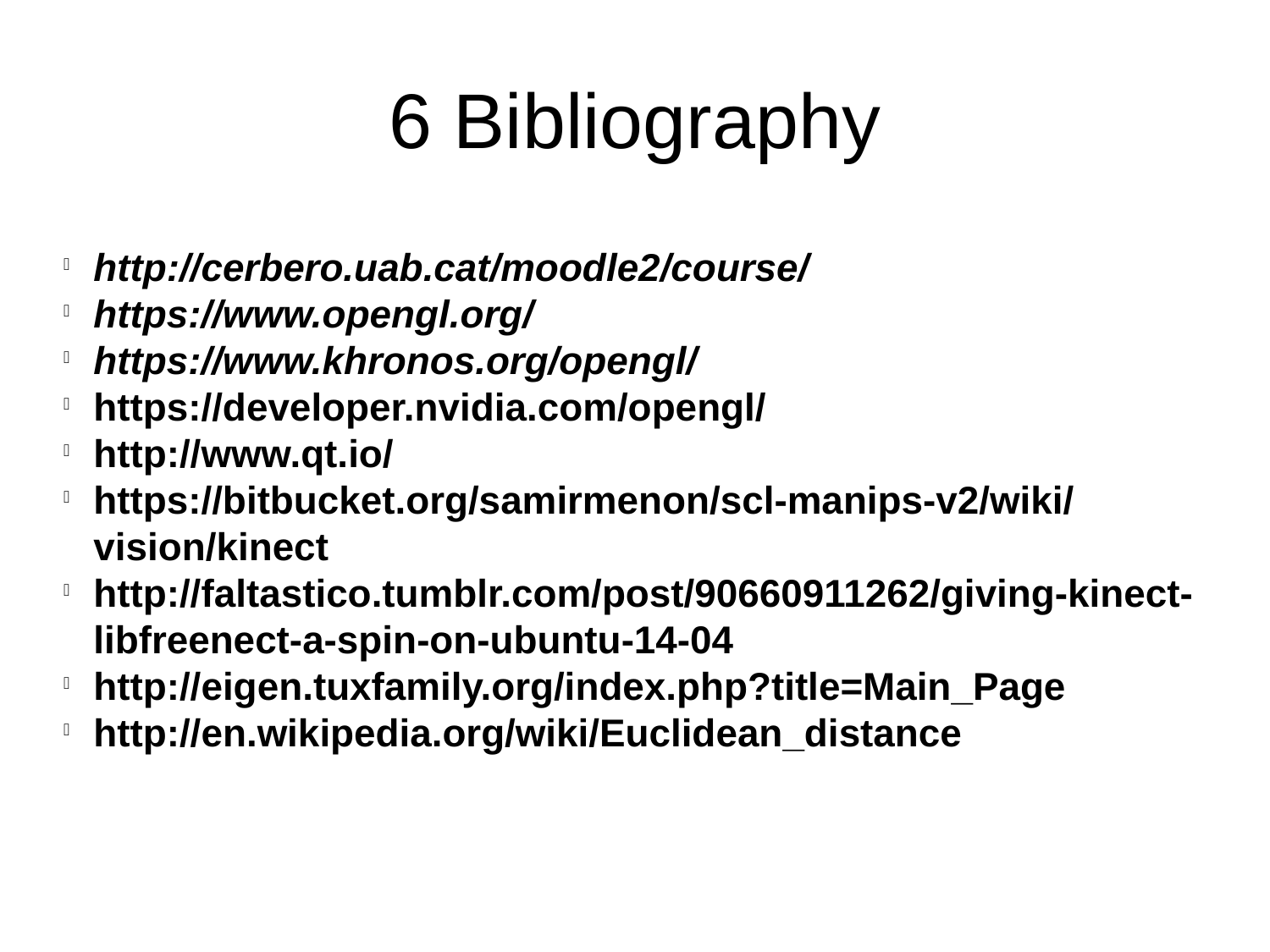

6 Bibliography

http://cerbero.uab.cat/moodle2/course/
https://www.opengl.org/
https://www.khronos.org/opengl/
https://developer.nvidia.com/opengl/
http://www.qt.io/
https://bitbucket.org/samirmenon/scl-manips-v2/wiki/vision/kinect
http://faltastico.tumblr.com/post/90660911262/giving-kinect-libfreenect-a-spin-on-ubuntu-14-04
http://eigen.tuxfamily.org/index.php?title=Main_Page
http://en.wikipedia.org/wiki/Euclidean_distance